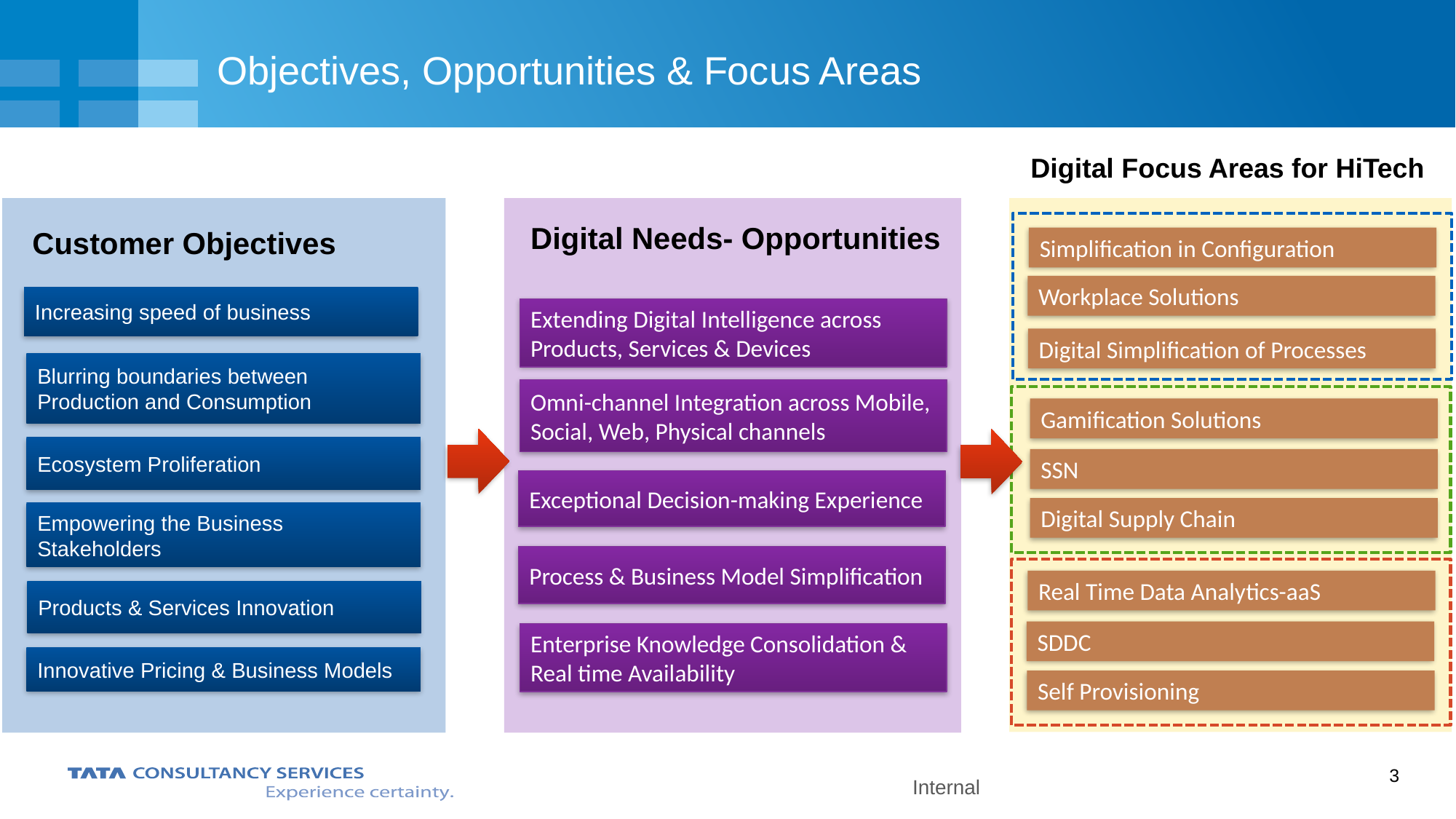

# Objectives, Opportunities & Focus Areas
Digital Focus Areas for HiTech

Digital Needs- Opportunities

Customer Objectives
Simplification in Configuration
Workplace Solutions
Increasing speed of business
Extending Digital Intelligence across Products, Services & Devices
Digital Simplification of Processes
Blurring boundaries between Production and Consumption
Omni-channel Integration across Mobile, Social, Web, Physical channels

Gamification Solutions

Ecosystem Proliferation
SSN
Exceptional Decision-making Experience
Digital Supply Chain
Empowering the Business Stakeholders
Process & Business Model Simplification

Real Time Data Analytics-aaS
Products & Services Innovation
SDDC
Enterprise Knowledge Consolidation & Real time Availability
Innovative Pricing & Business Models
Self Provisioning
Internal